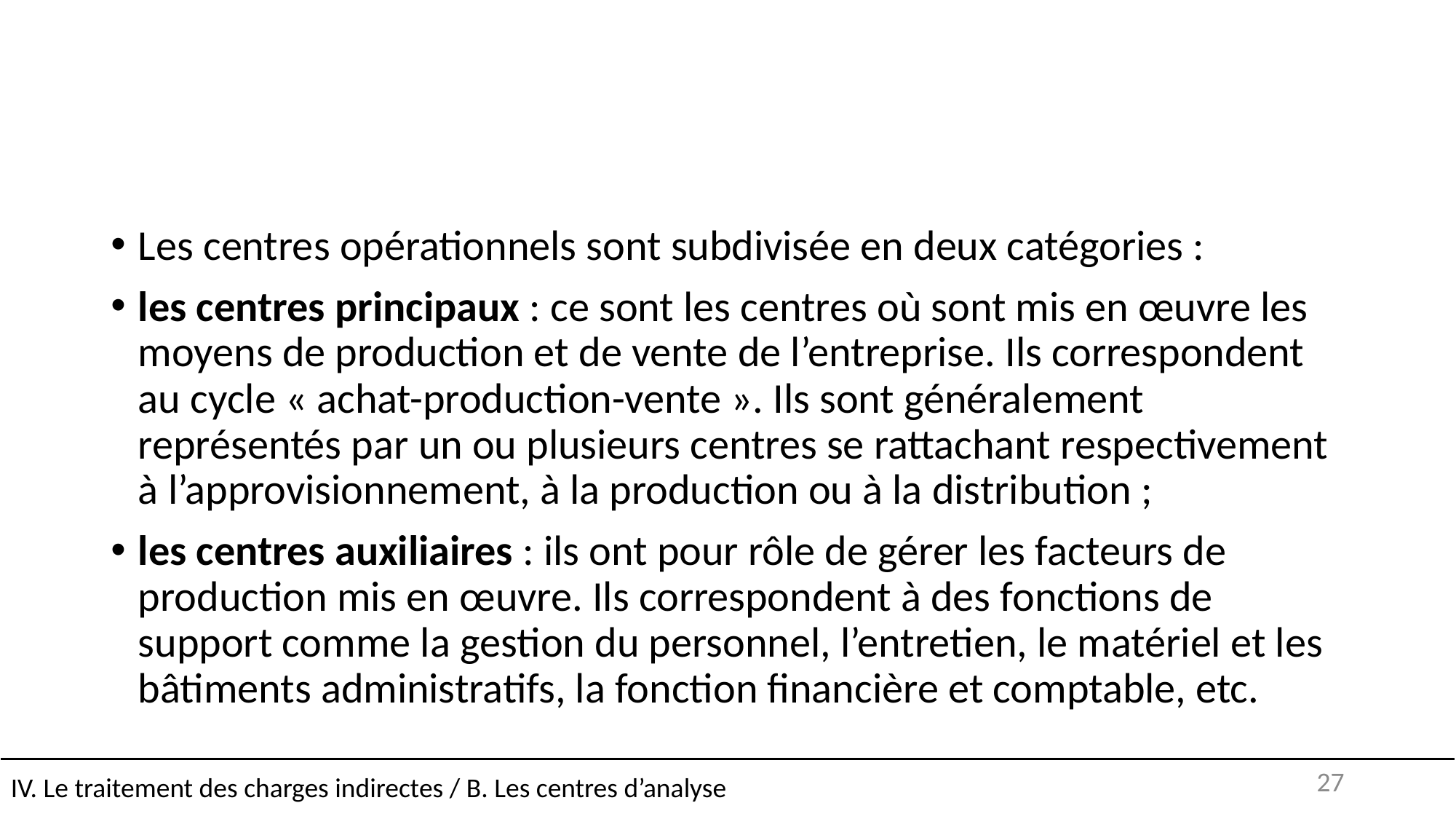

#
Les centres opérationnels sont subdivisée en deux catégories :
les centres principaux : ce sont les centres où sont mis en œuvre les moyens de production et de vente de l’entreprise. Ils correspondent au cycle « achat-production-vente ». Ils sont généralement représentés par un ou plusieurs centres se rattachant respectivement à l’approvisionnement, à la production ou à la distribution ;
les centres auxiliaires : ils ont pour rôle de gérer les facteurs de production mis en œuvre. Ils correspondent à des fonctions de support comme la gestion du personnel, l’entretien, le matériel et les bâtiments administratifs, la fonction financière et comptable, etc.

IV. Le traitement des charges indirectes / B. Les centres d’analyse
27